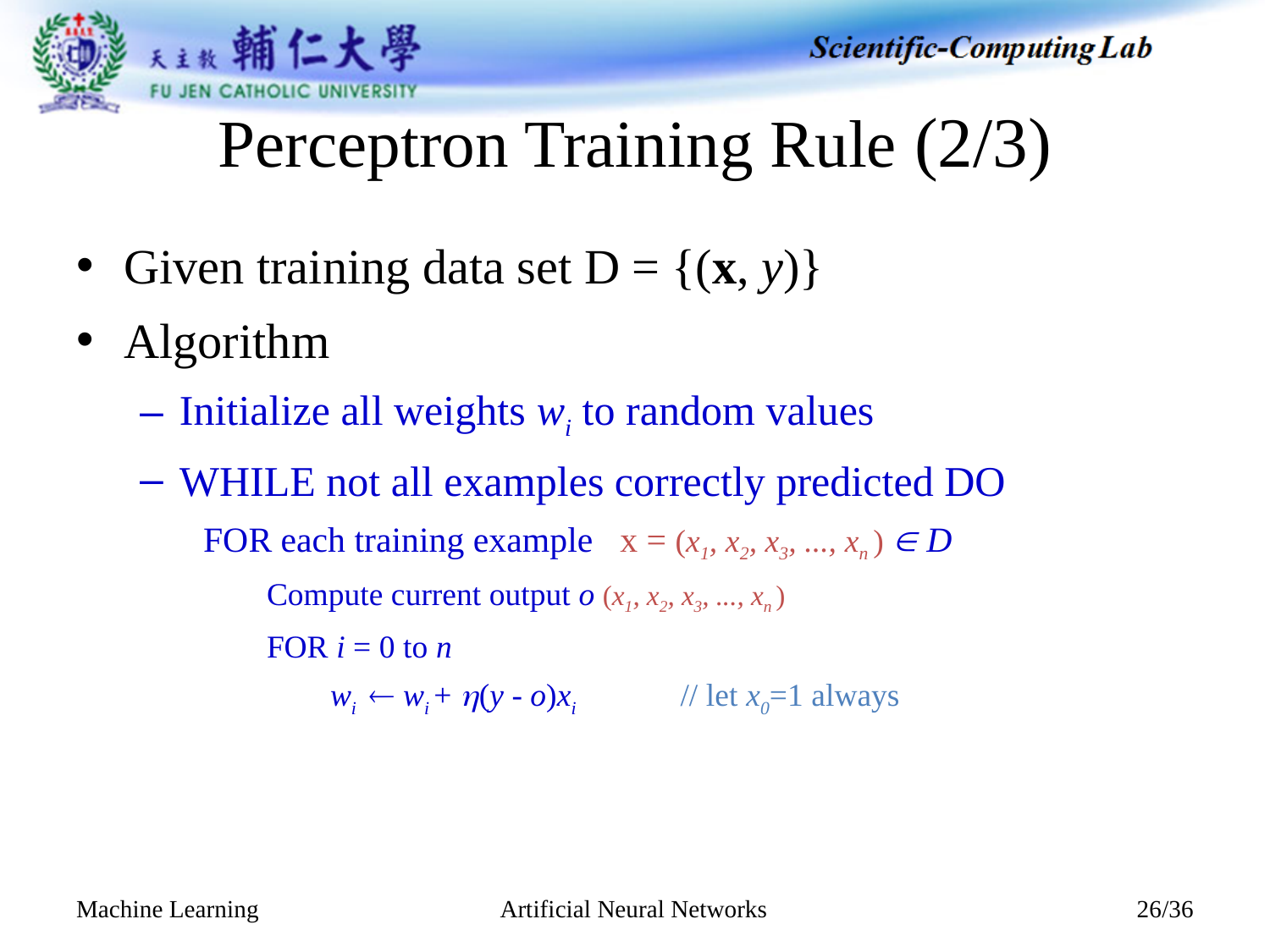

# Perceptron Training Rule (2/3)
Given training data set D = {(x, y)}
Algorithm
Initialize all weights wi to random values
WHILE not all examples correctly predicted DO
FOR each training example   x = (x1, x2, x3, ..., xn ) ∈ D
Compute current output o (x1, x2, x3, ..., xn )
FOR i = 0 to n
wi  ← wi + η(y - o)xi	        // let x0=1 always
Artificial Neural Networks
Machine Learning
26/36